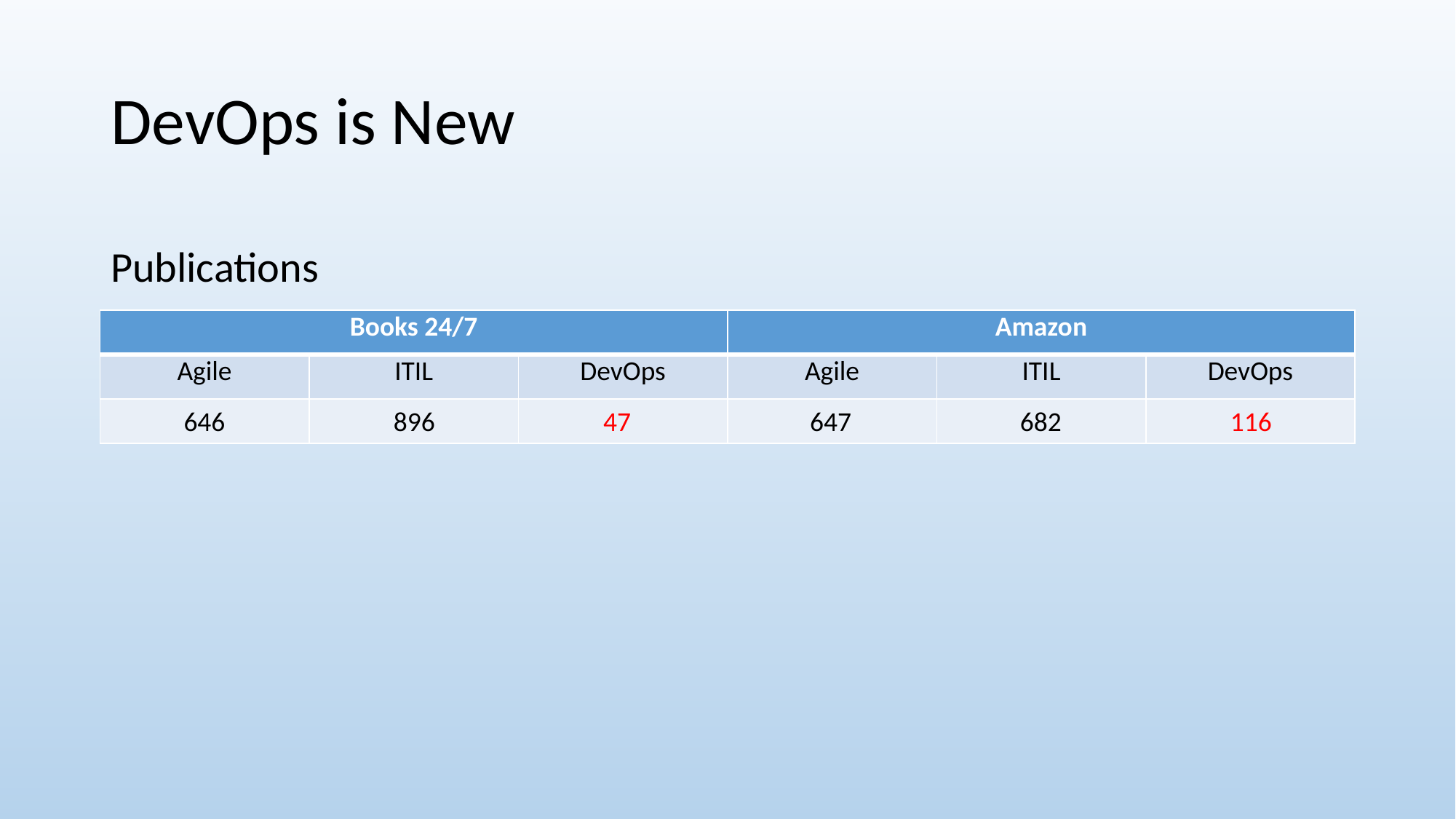

# DevOps is New
Publications
| Books 24/7 |  |  | Amazon |  |  |
| --- | --- | --- | --- | --- | --- |
| Agile | ITIL | DevOps | Agile | ITIL | DevOps |
|  |  |  |  |  |  |
646
896
47
647
682
116